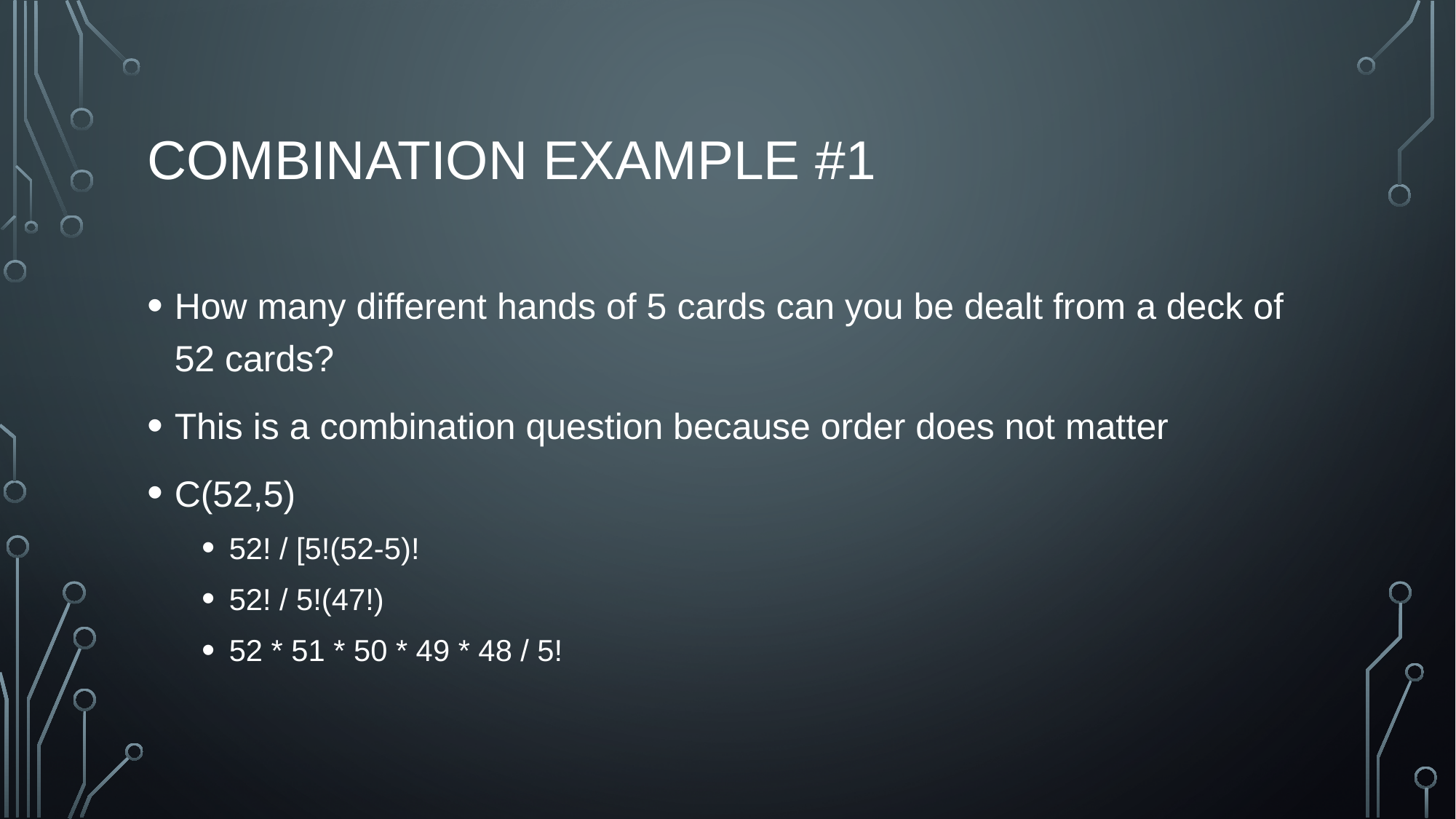

# Combination example #1
How many different hands of 5 cards can you be dealt from a deck of 52 cards?
This is a combination question because order does not matter
C(52,5)
52! / [5!(52-5)!
52! / 5!(47!)
52 * 51 * 50 * 49 * 48 / 5!